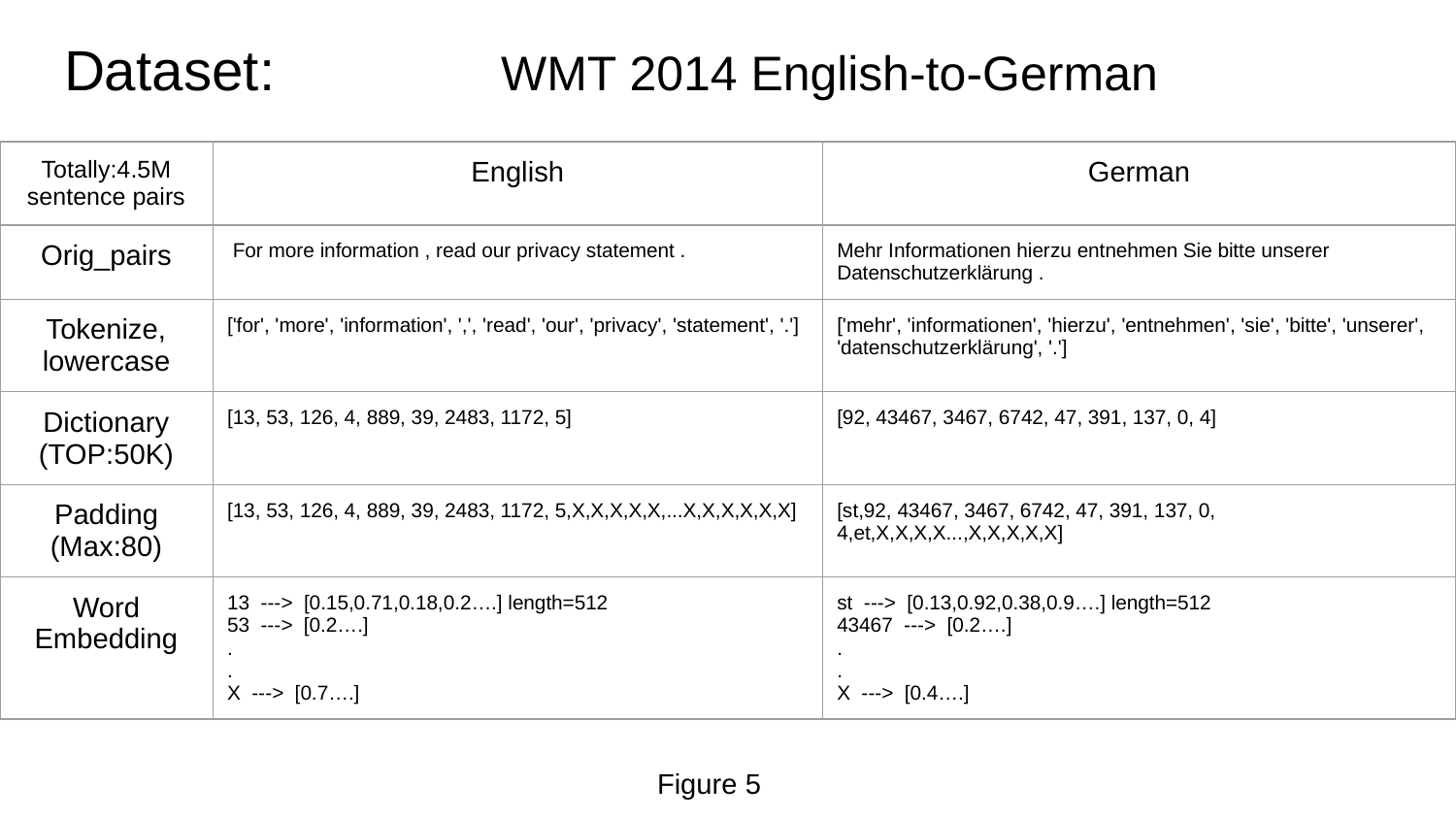

# Dataset:		WMT 2014 English-to-German

| Totally:4.5M sentence pairs | English | German |
| --- | --- | --- |
| Orig\_pairs | For more information , read our privacy statement . | Mehr Informationen hierzu entnehmen Sie bitte unserer Datenschutzerklärung . |
| Tokenize, lowercase | ['for', 'more', 'information', ',', 'read', 'our', 'privacy', 'statement', '.'] | ['mehr', 'informationen', 'hierzu', 'entnehmen', 'sie', 'bitte', 'unserer', 'datenschutzerklärung', '.'] |
| Dictionary (TOP:50K) | [13, 53, 126, 4, 889, 39, 2483, 1172, 5] | [92, 43467, 3467, 6742, 47, 391, 137, 0, 4] |
| Padding (Max:80) | [13, 53, 126, 4, 889, 39, 2483, 1172, 5,X,X,X,X,X,...X,X,X,X,X,X] | [st,92, 43467, 3467, 6742, 47, 391, 137, 0, 4,et,X,X,X,X...,X,X,X,X,X] |
| Word Embedding | 13 ---> [0.15,0.71,0.18,0.2….] length=512 53 ---> [0.2….] . . X ---> [0.7….] | st ---> [0.13,0.92,0.38,0.9….] length=512 43467 ---> [0.2….] . . X ---> [0.4….] |
Figure 5